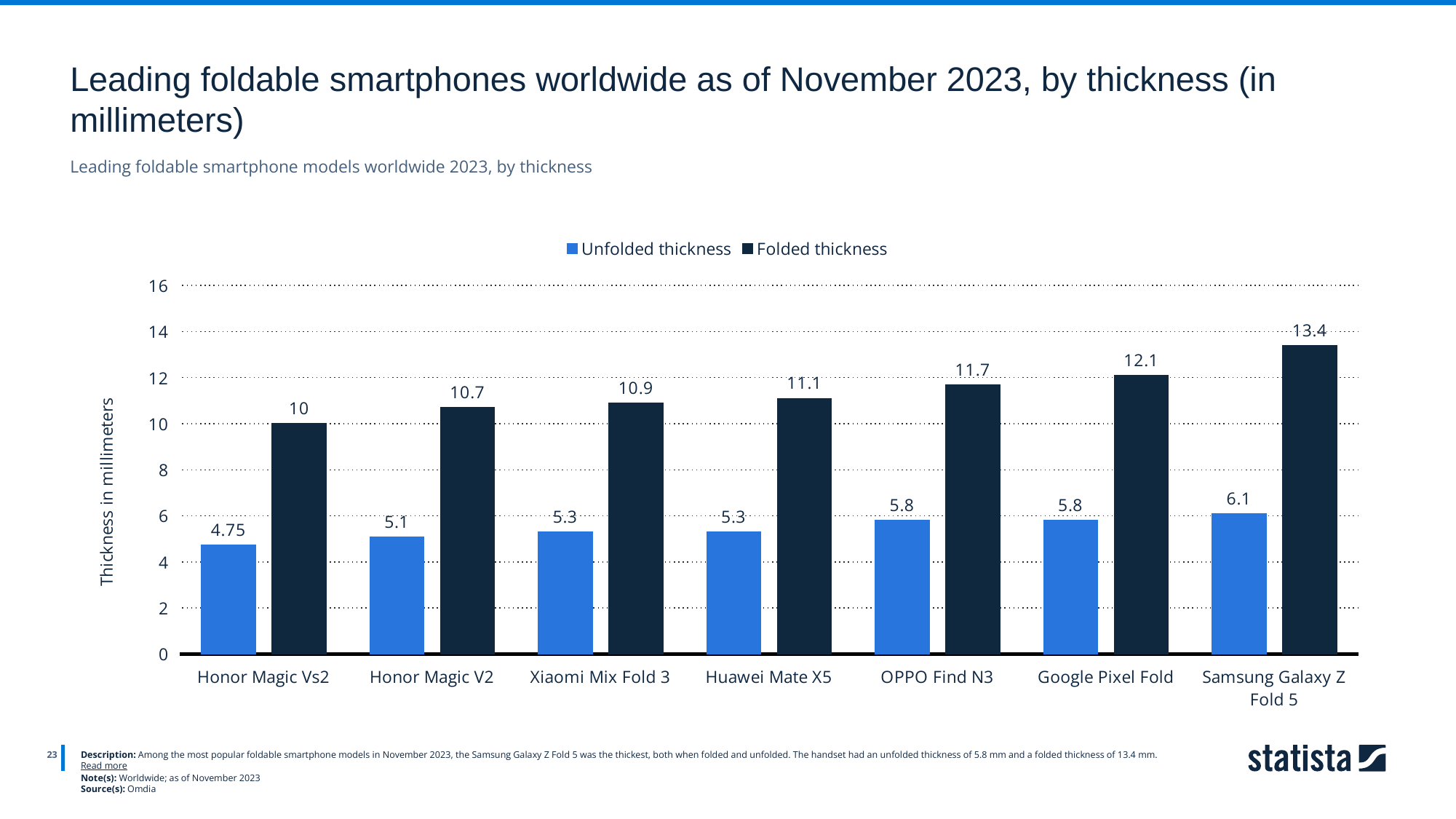

Leading foldable smartphones worldwide as of November 2023, by thickness (in millimeters)
Leading foldable smartphone models worldwide 2023, by thickness

### Chart

| Category | Unfolded thickness | Folded thickness |
|---|---|---|
| Honor Magic Vs2 | 4.75 | 10.0 |
| Honor Magic V2 | 5.1 | 10.7 |
| Xiaomi Mix Fold 3 | 5.3 | 10.9 |
| Huawei Mate X5 | 5.3 | 11.1 |
| OPPO Find N3 | 5.8 | 11.7 |
| Google Pixel Fold | 5.8 | 12.1 |
| Samsung Galaxy Z Fold 5 | 6.1 | 13.4 |
23
Description: Among the most popular foldable smartphone models in November 2023, the Samsung Galaxy Z Fold 5 was the thickest, both when folded and unfolded. The handset had an unfolded thickness of 5.8 mm and a folded thickness of 13.4 mm. Read more
Note(s): Worldwide; as of November 2023
Source(s): Omdia